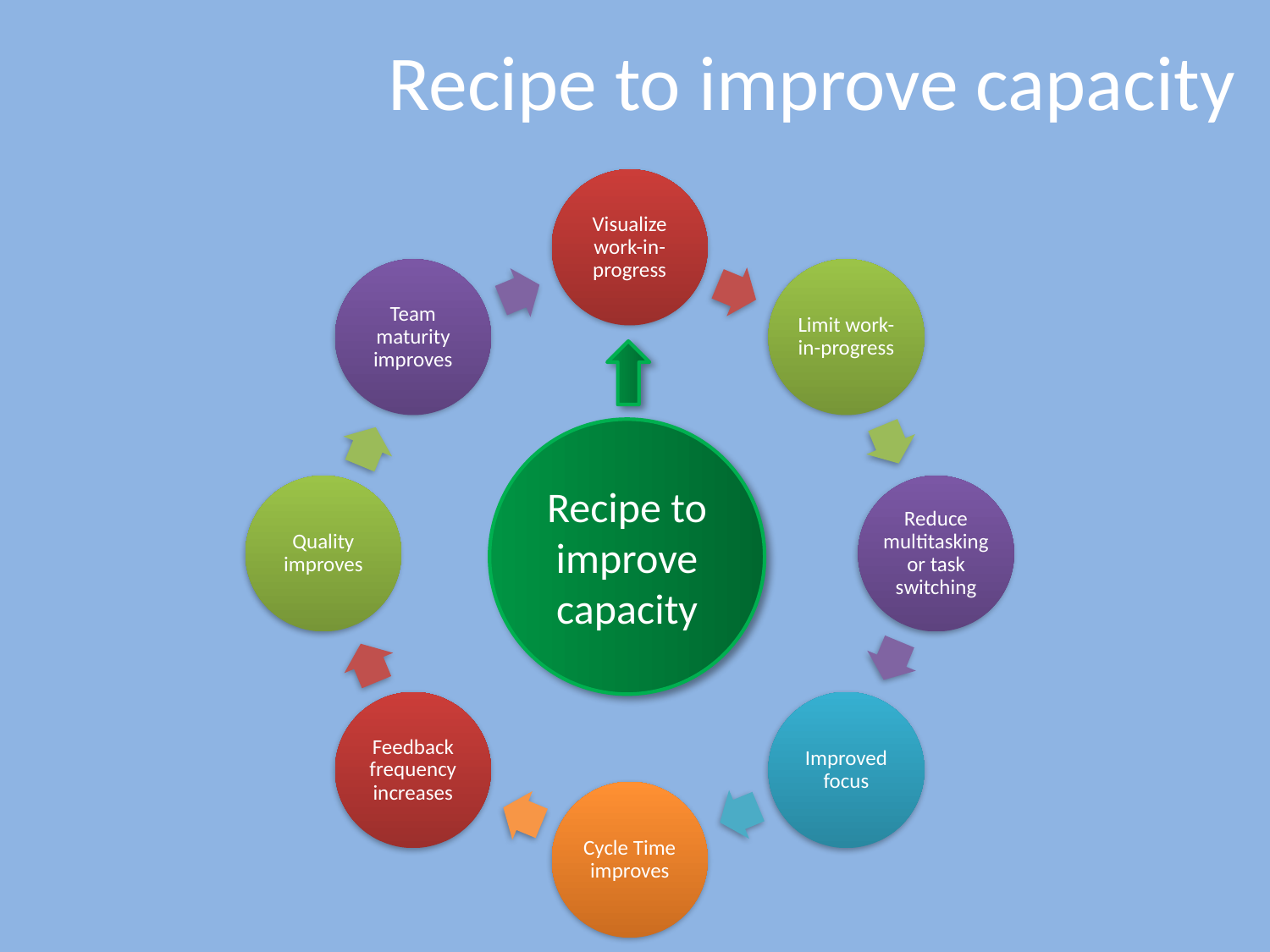

# Recipe to improve capacity
Visualize work-in-progress

Limit work-in-progress

Reduce multitasking or task switching

Improved focus

Cycle Time improves

Feedback frequency increases

Quality improves

Team maturity improves

Recipe to improve capacity